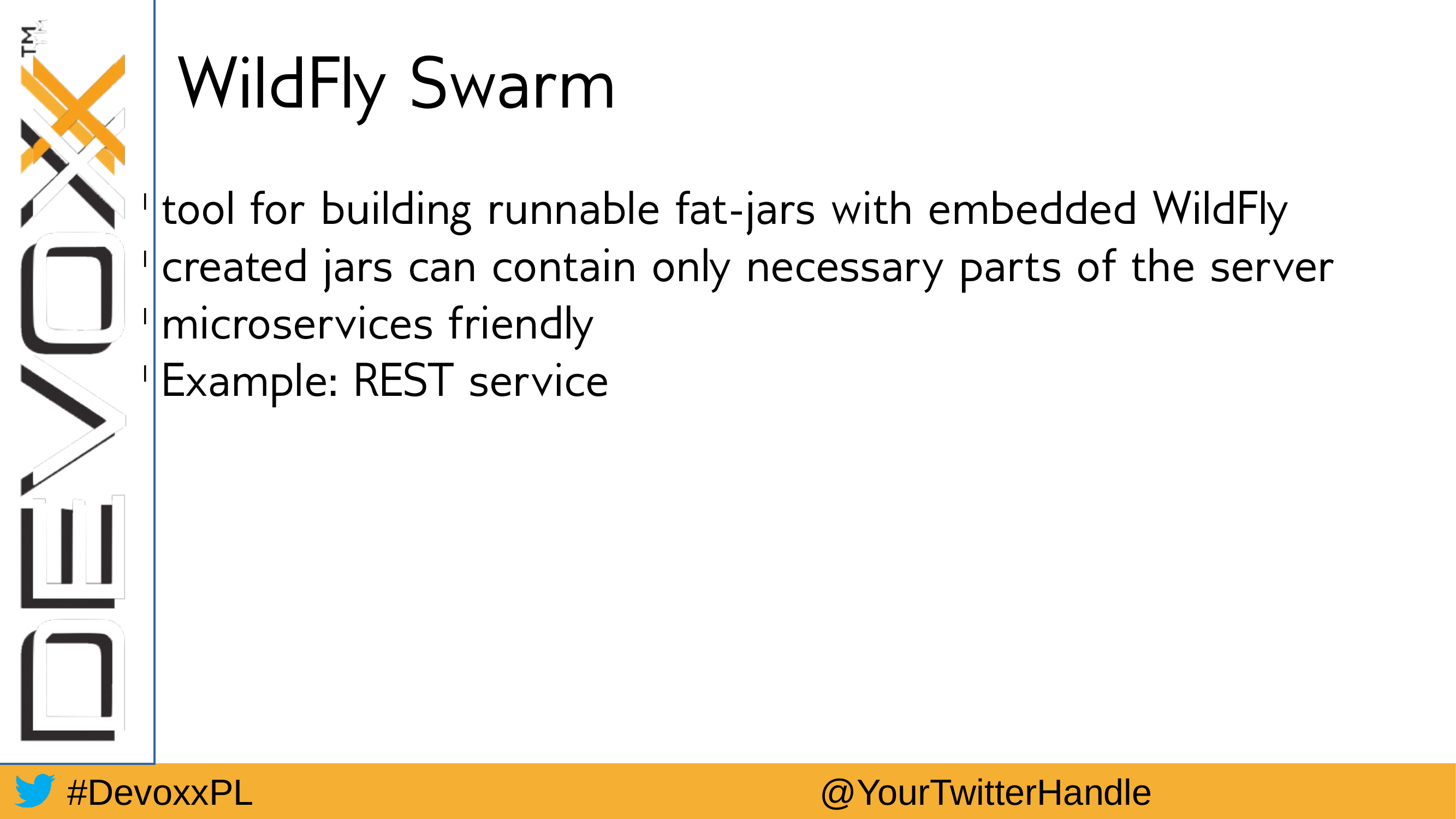

WildFly Swarm
tool for building runnable fat-jars with embedded WildFly
created jars can contain only necessary parts of the server
microservices friendly
Example: REST service